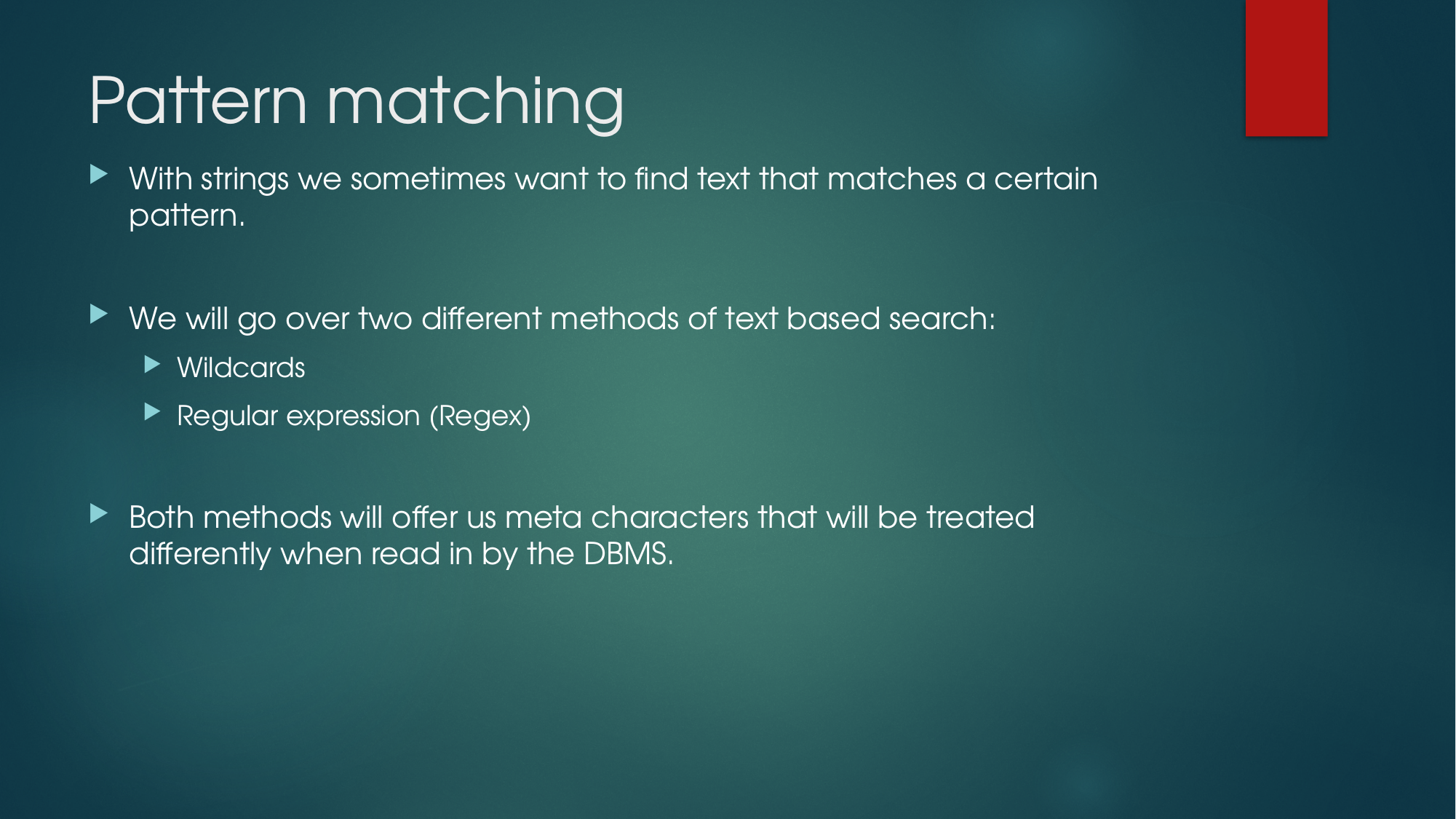

# Pattern matching
With strings we sometimes want to find text that matches a certain pattern.

We will go over two different methods of text based search:
Wildcards
Regular expression (Regex)

Both methods will offer us meta characters that will be treated differently when read in by the DBMS.